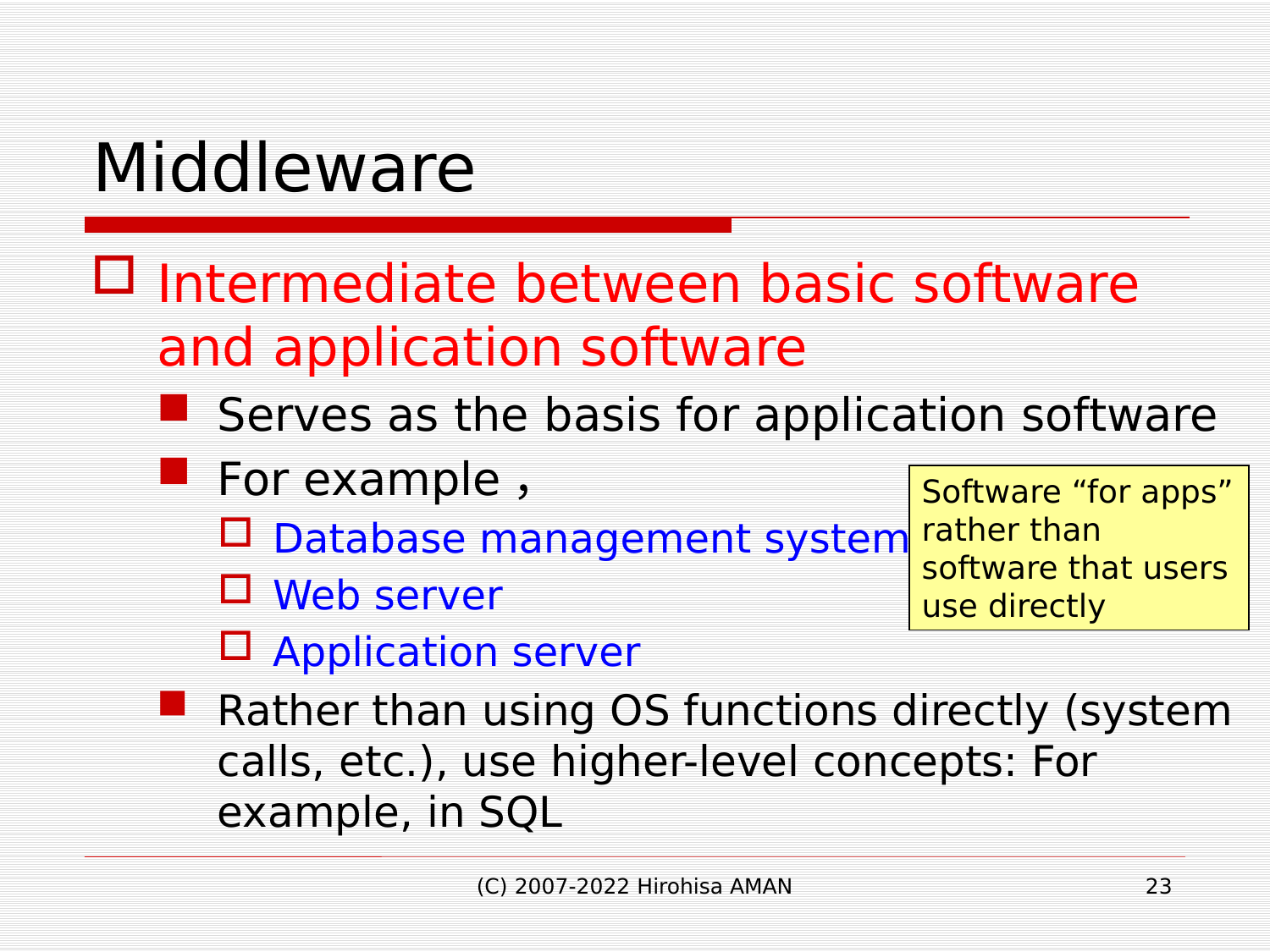

# Middleware
Intermediate between basic software and application software
Serves as the basis for application software
For example，
Database management system
Web server
Application server
Rather than using OS functions directly (system calls, etc.), use higher-level concepts: For example, in SQL
Software “for apps” rather than software that users use directly
(C) 2007-2022 Hirohisa AMAN
23